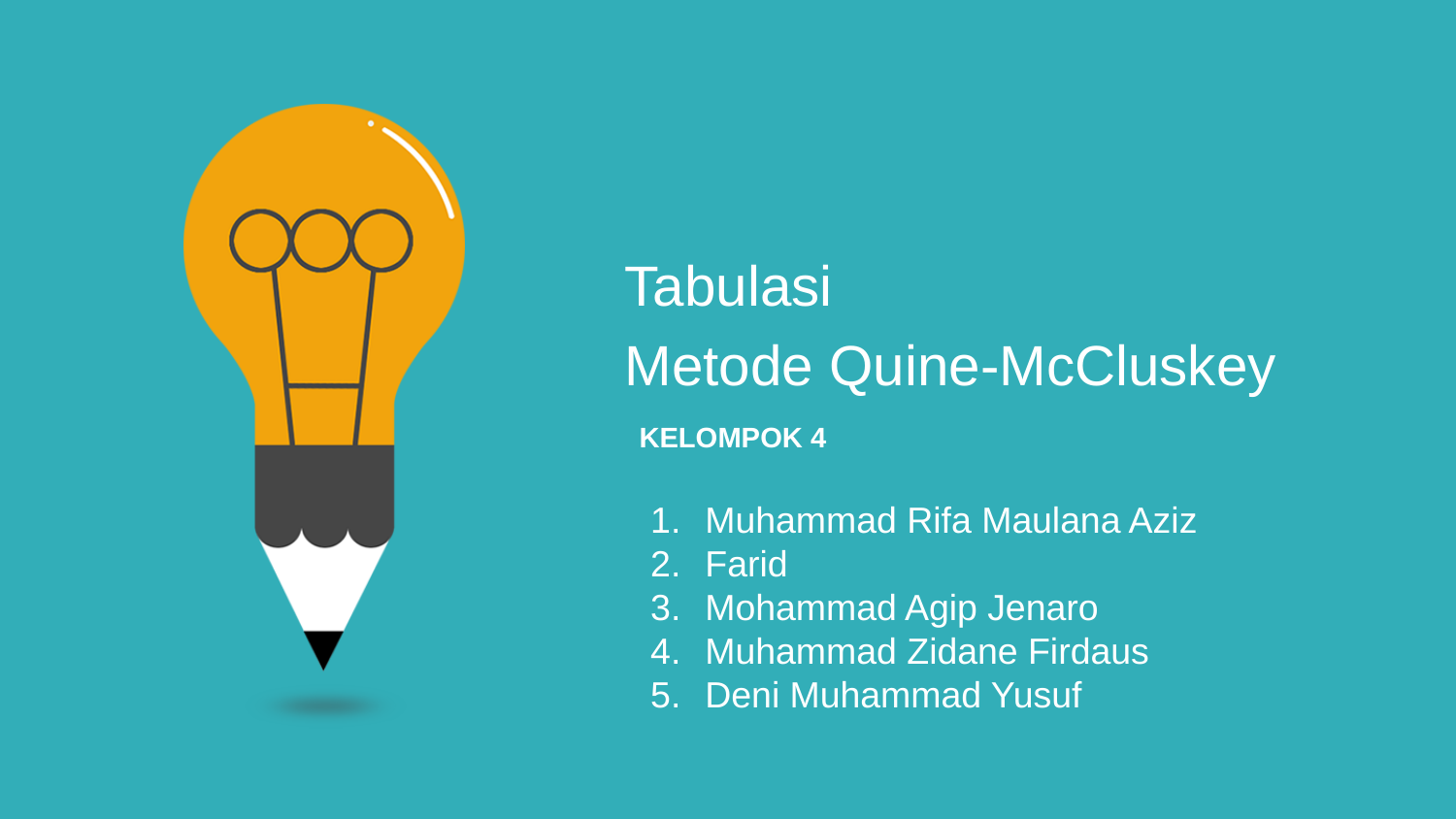

Tabulasi
Metode Quine-McCluskey
KELOMPOK 4
Muhammad Rifa Maulana Aziz
Farid
Mohammad Agip Jenaro
Muhammad Zidane Firdaus
Deni Muhammad Yusuf